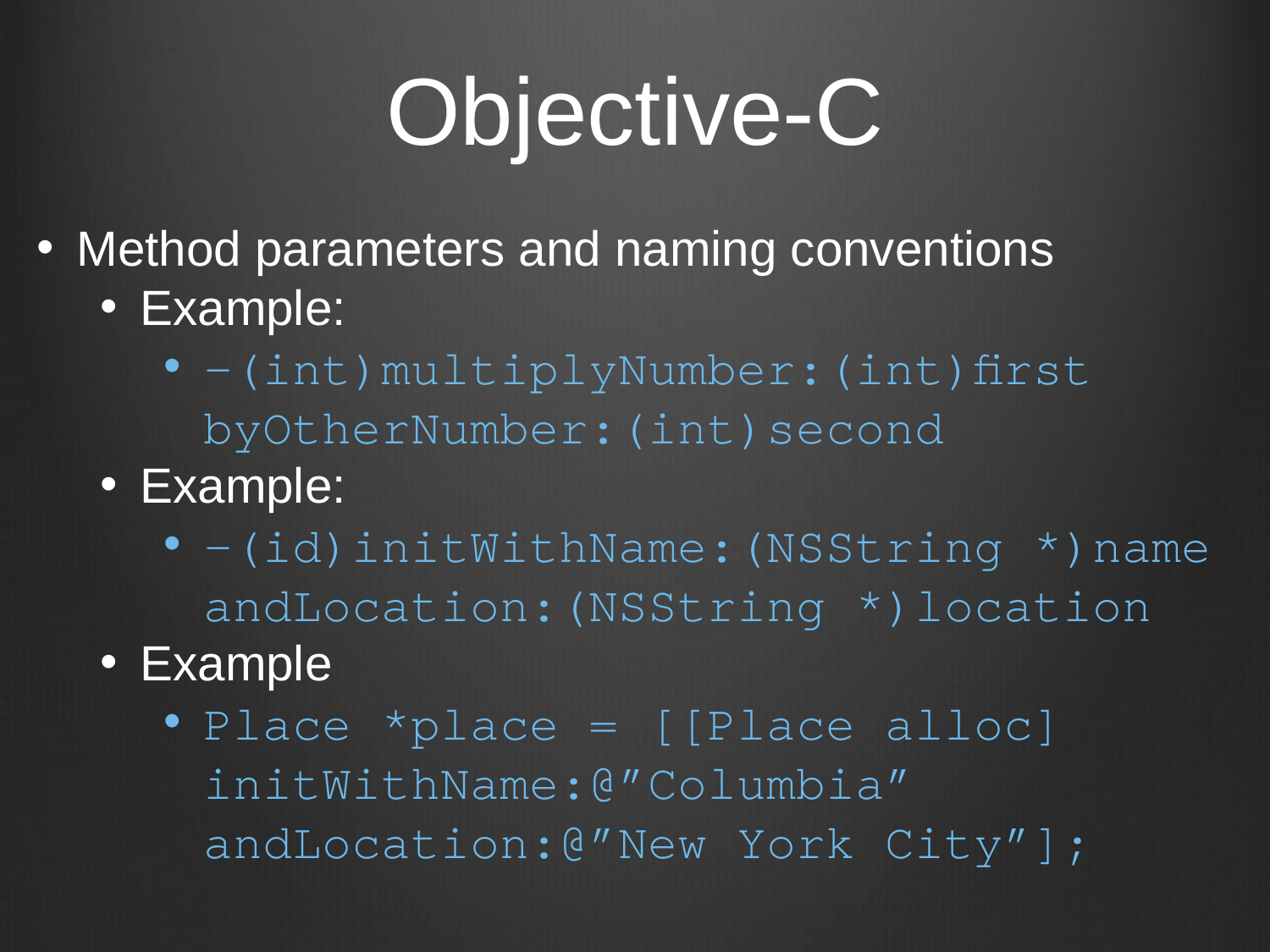

# Objective-C
Method parameters and naming conventions
Example:
-(int)multiplyNumber:(int)first byOtherNumber:(int)second
Example:
-(id)initWithName:(NSString *)name andLocation:(NSString *)location
Example
Place *place = [[Place alloc] initWithName:@”Columbia” andLocation:@”New York City”];